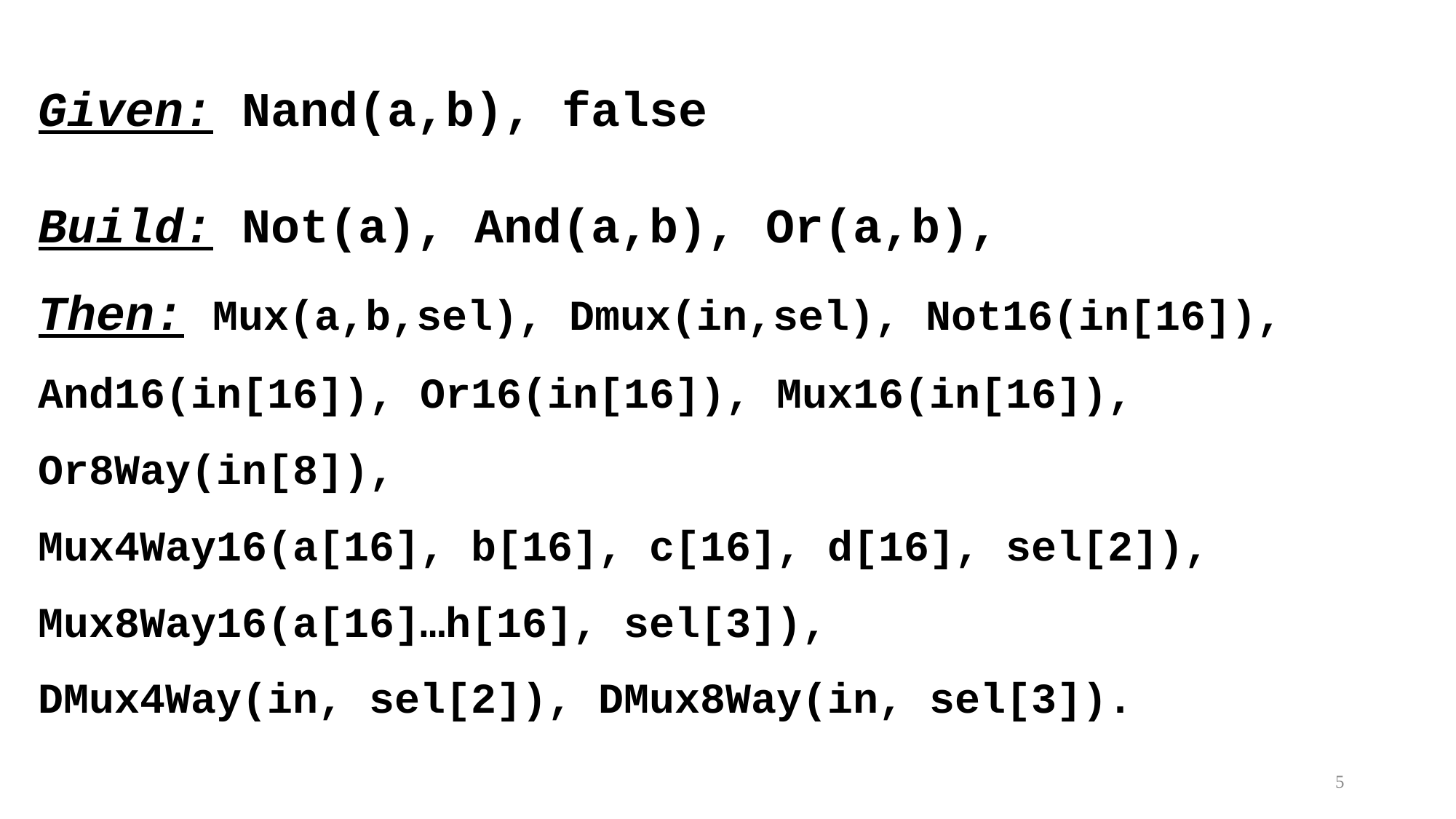

Given: Nand(a,b), false
Build: Not(a), And(a,b), Or(a,b),
Then: Mux(a,b,sel), Dmux(in,sel), Not16(in[16]), And16(in[16]), Or16(in[16]), Mux16(in[16]), Or8Way(in[8]),
Mux4Way16(a[16], b[16], c[16], d[16], sel[2]), Mux8Way16(a[16]…h[16], sel[3]),
DMux4Way(in, sel[2]), DMux8Way(in, sel[3]).
5